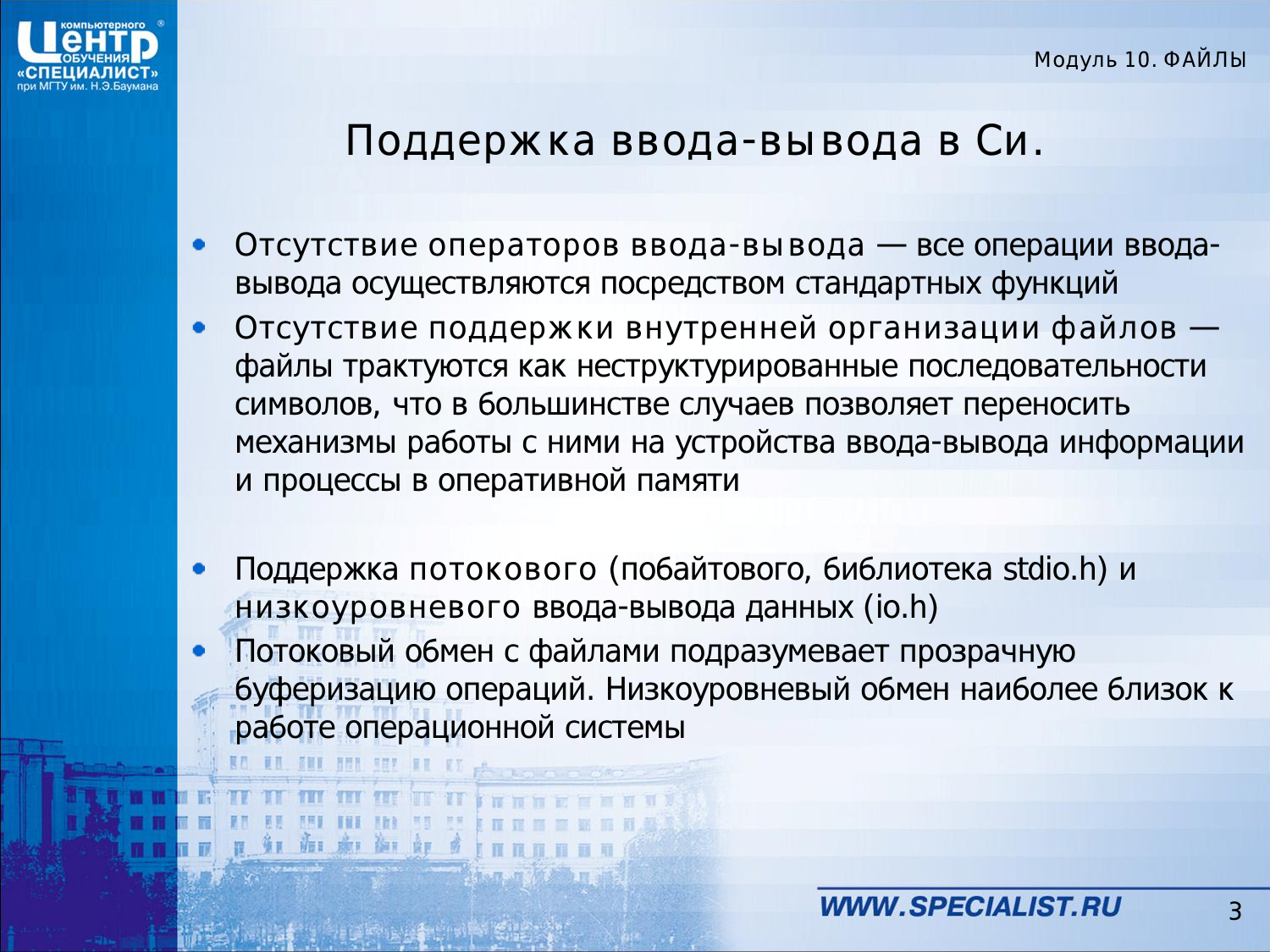

Модуль 10. ФАЙЛЫ
# Поддержка ввода-вывода в Си.
Отсутствие операторов ввода-вывода — все операции ввода-вывода осуществляются посредством стандартных функций
Отсутствие поддержки внутренней организации файлов — файлы трактуются как неструктурированные последовательности символов, что в большинстве случаев позволяет переносить механизмы работы с ними на устройства ввода-вывода информации и процессы в оперативной памяти

Поддержка потокового (побайтового, библиотека stdio.h) и низкоуровневого ввода-вывода данных (io.h)
Потоковый обмен с файлами подразумевает прозрачную буферизацию операций. Низкоуровневый обмен наиболее близок к работе операционной системы

3